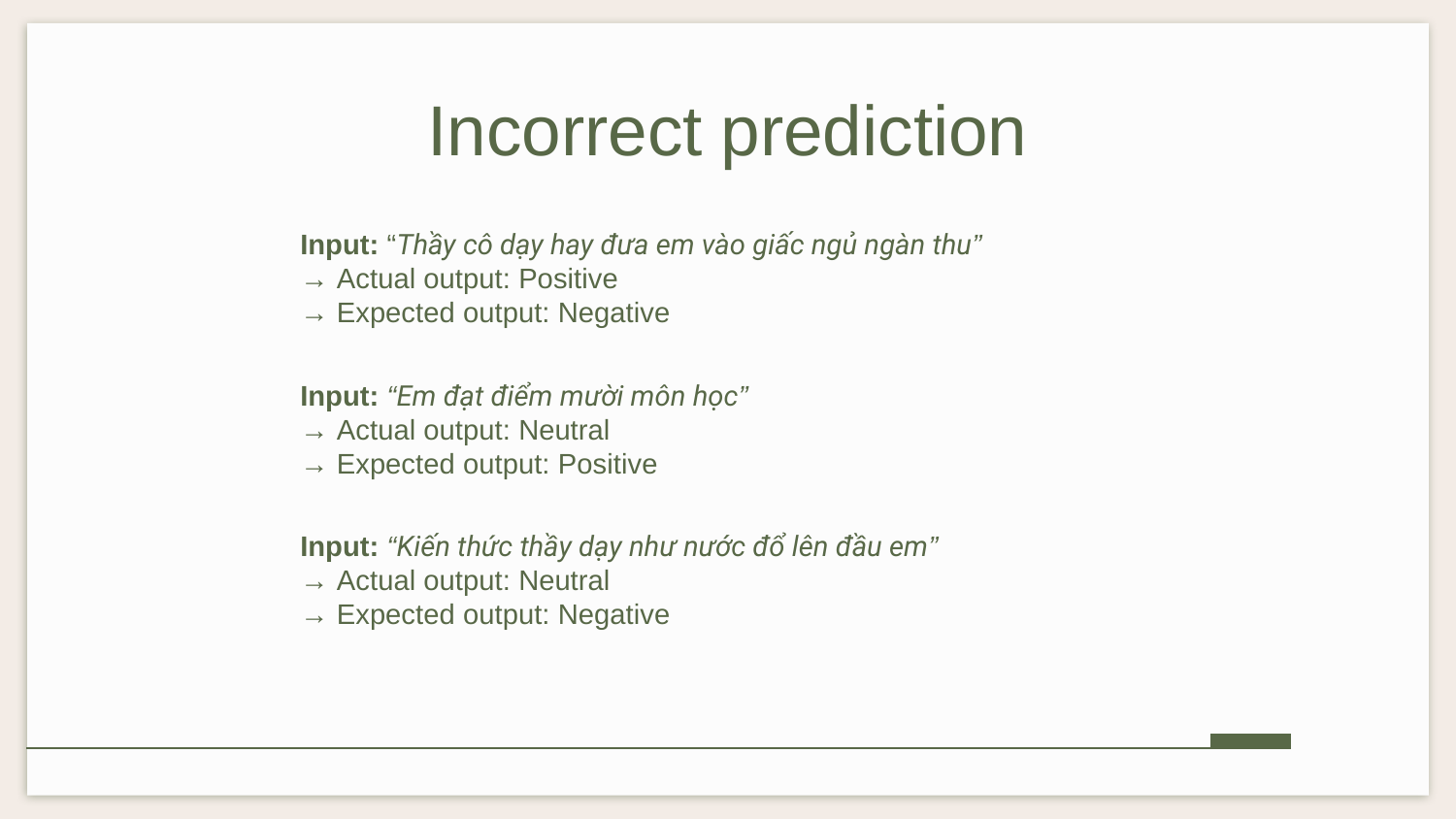

# Incorrect prediction
Input: “Thầy cô dạy hay đưa em vào giấc ngủ ngàn thu”
→ Actual output: Positive
→ Expected output: Negative
Input: “Em đạt điểm mười môn học”
→ Actual output: Neutral
→ Expected output: Positive
Input: “Kiến thức thầy dạy như nước đổ lên đầu em”
→ Actual output: Neutral
→ Expected output: Negative